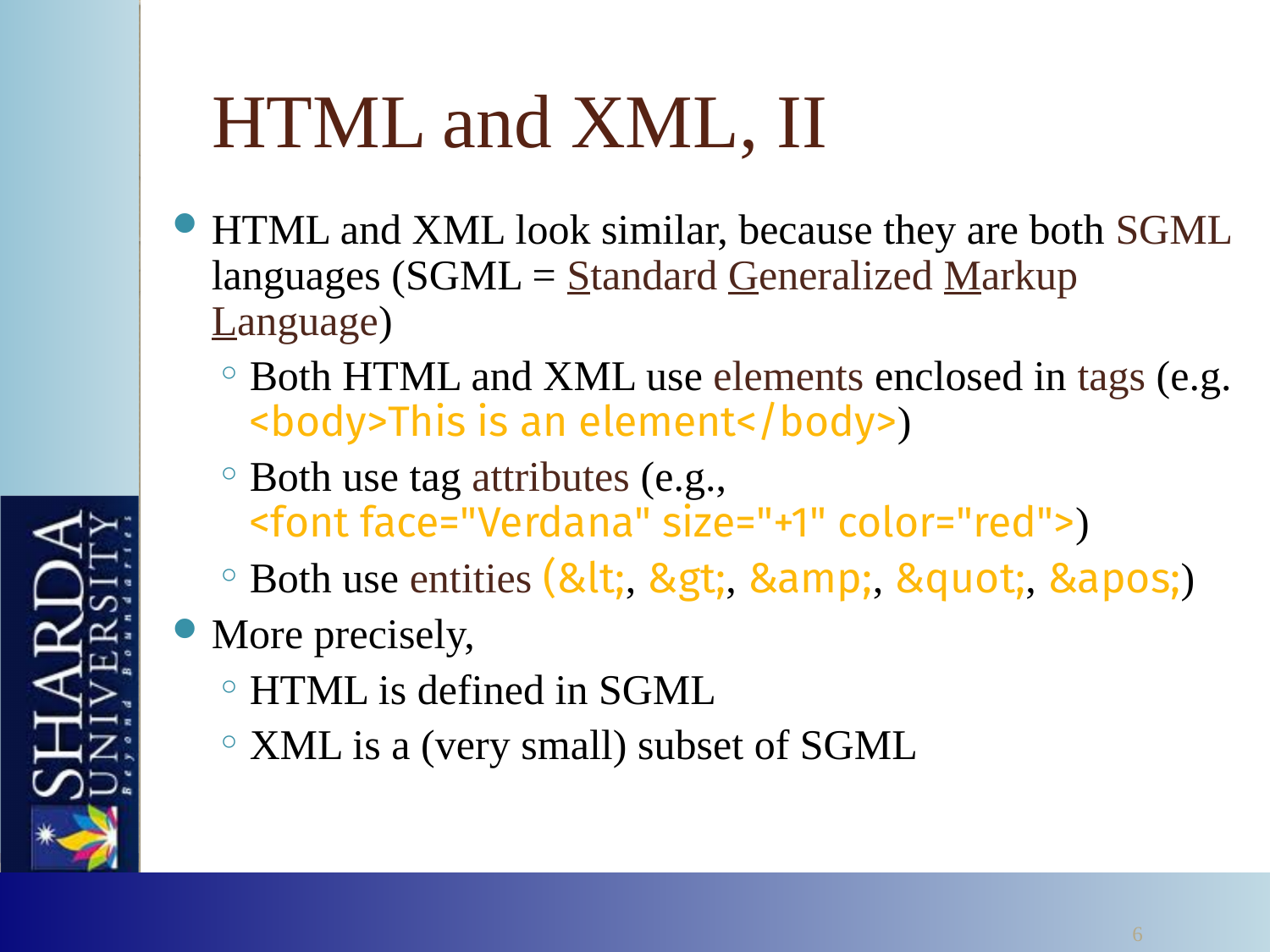

# HTML and XML, II
HTML and XML look similar, because they are both SGML languages (SGML = Standard Generalized Markup Language)
Both HTML and XML use elements enclosed in tags (e.g. <body>This is an element</body>)
Both use tag attributes (e.g.,
<font face="Verdana" size="+1" color="red">)
Both use entities (&lt;, &gt;, &amp;, &quot;, &apos;)
More precisely,
HTML is defined in SGML
XML is a (very small) subset of SGML
6